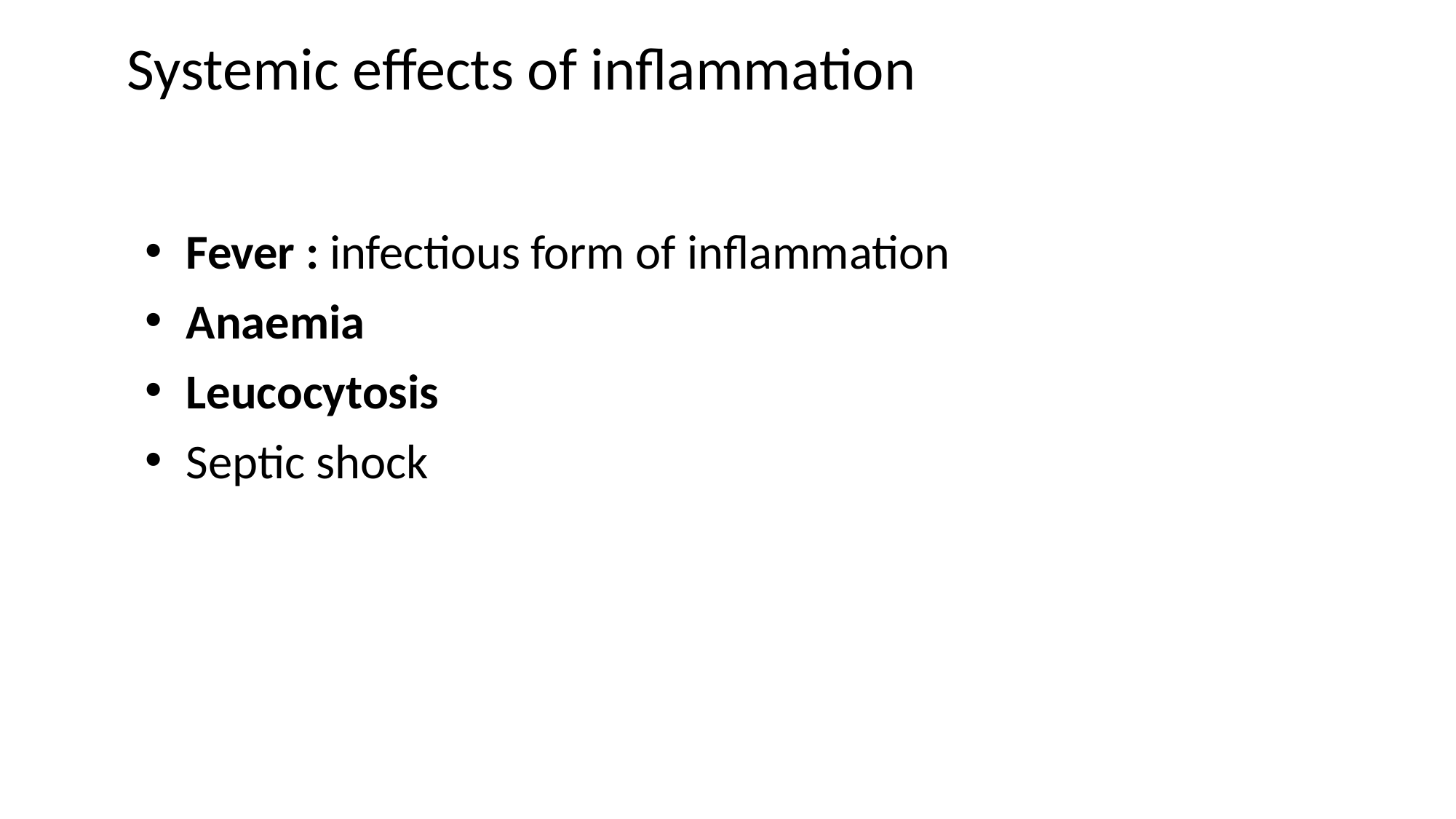

# Systemic effects of inflammation
Fever : infectious form of inflammation
Anaemia
Leucocytosis
Septic shock